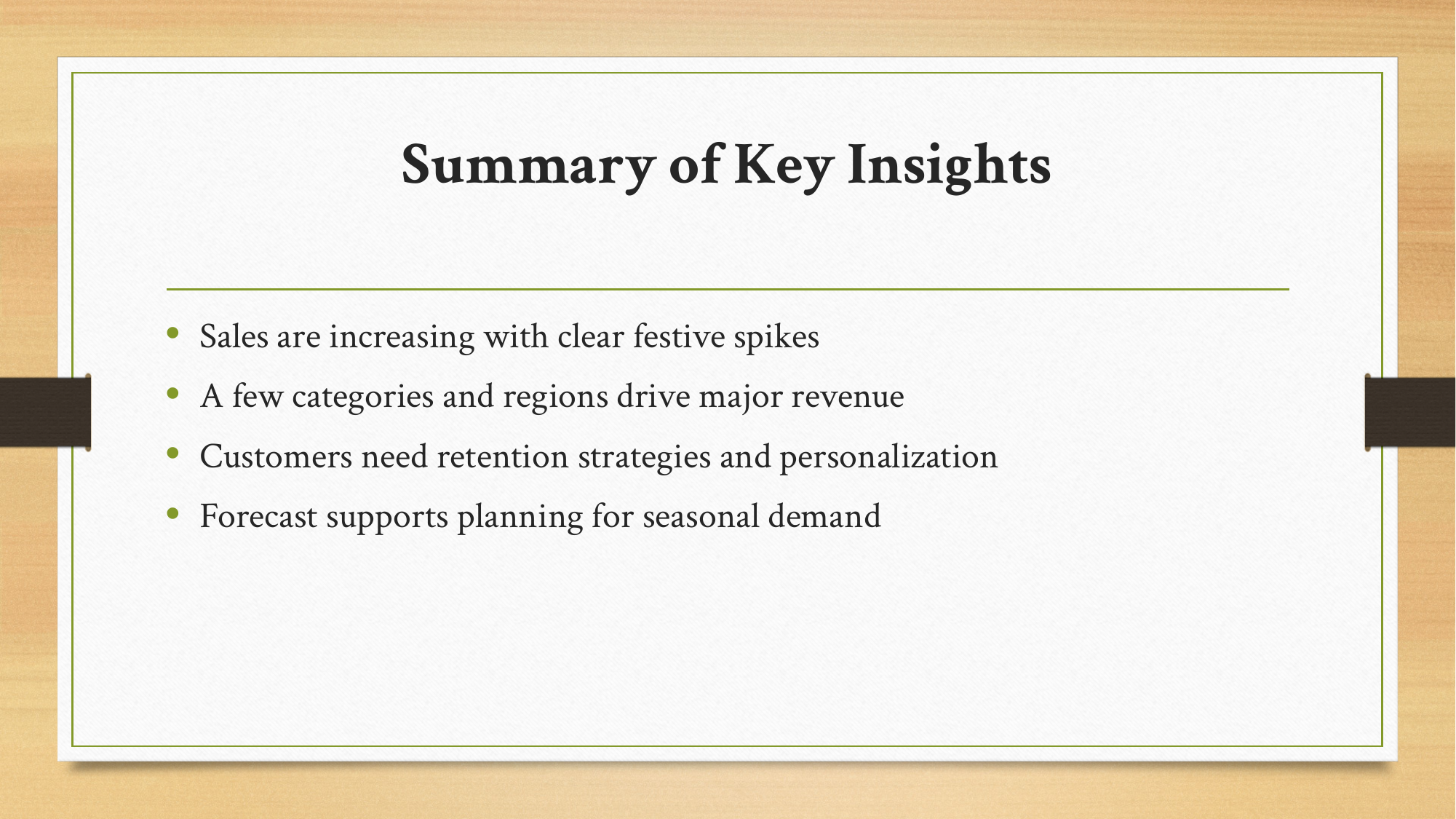

# Summary of Key Insights
Sales are increasing with clear festive spikes
A few categories and regions drive major revenue
Customers need retention strategies and personalization
Forecast supports planning for seasonal demand